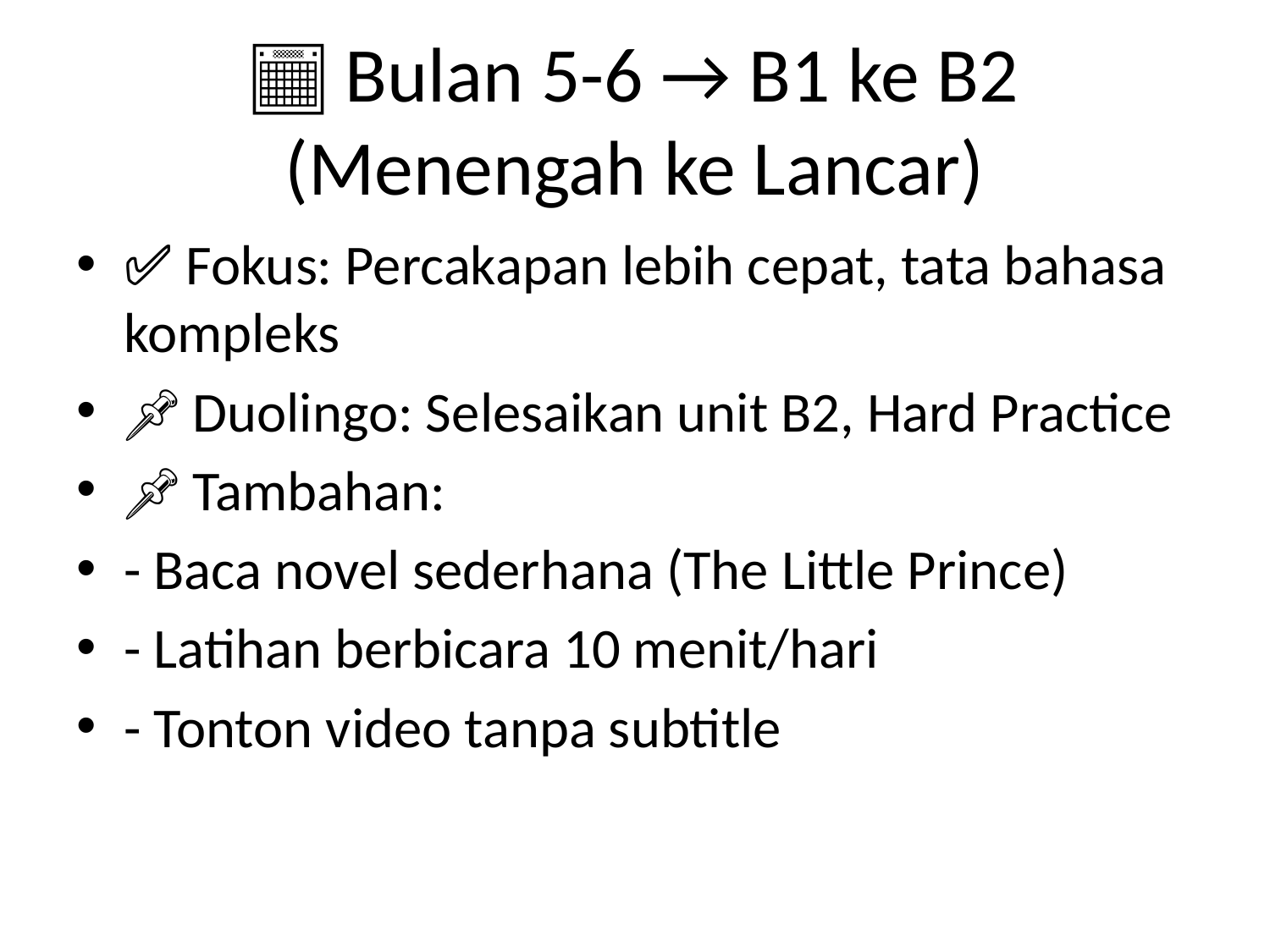

# 📅 Bulan 5-6 → B1 ke B2 (Menengah ke Lancar)
✅ Fokus: Percakapan lebih cepat, tata bahasa kompleks
📌 Duolingo: Selesaikan unit B2, Hard Practice
📌 Tambahan:
- Baca novel sederhana (The Little Prince)
- Latihan berbicara 10 menit/hari
- Tonton video tanpa subtitle